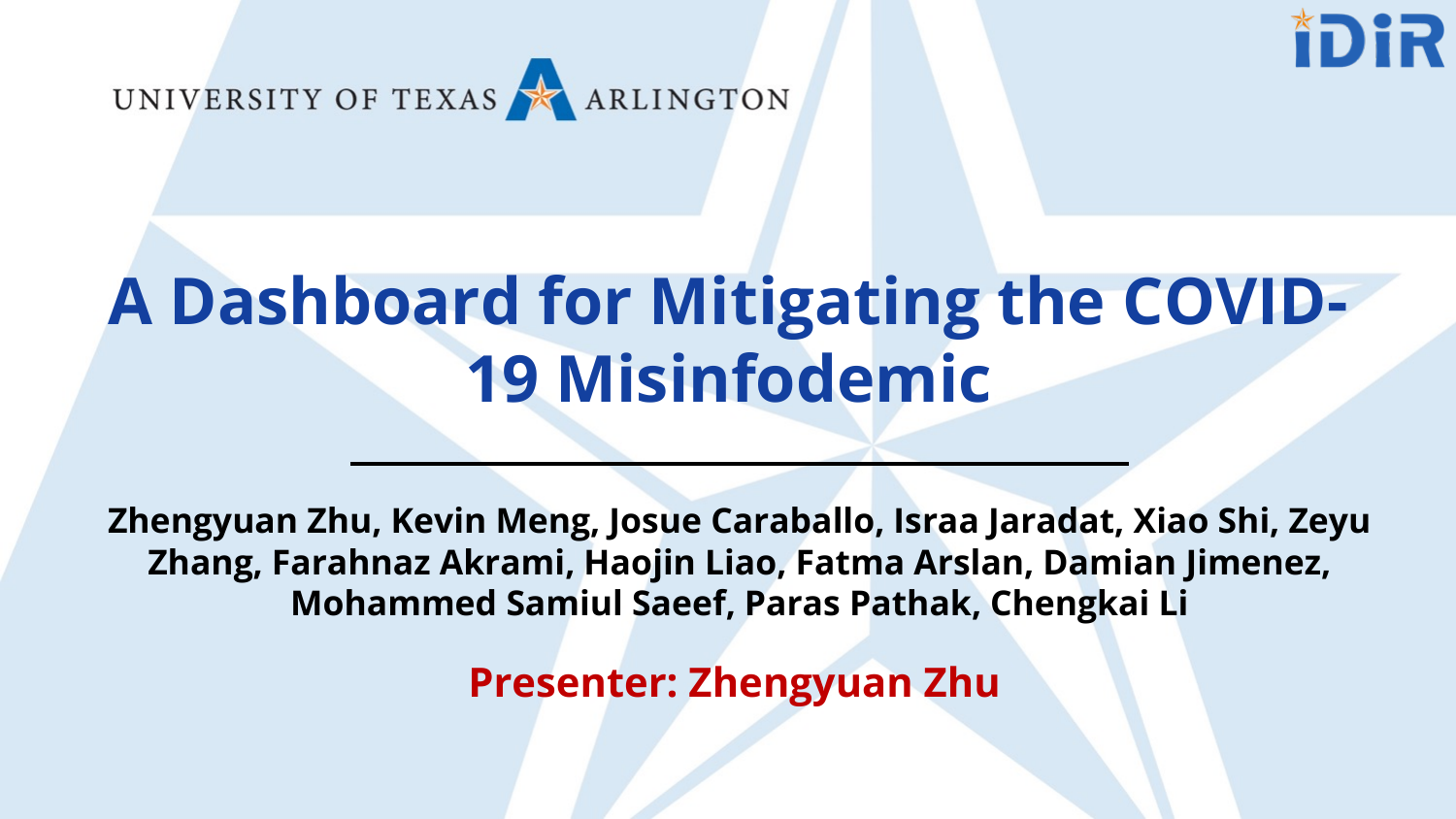

A Dashboard for Mitigating the COVID-19 Misinfodemic
Zhengyuan Zhu, Kevin Meng, Josue Caraballo, Israa Jaradat, Xiao Shi, Zeyu Zhang, Farahnaz Akrami, Haojin Liao, Fatma Arslan, Damian Jimenez, Mohammed Samiul Saeef, Paras Pathak, Chengkai Li

Presenter: Zhengyuan Zhu